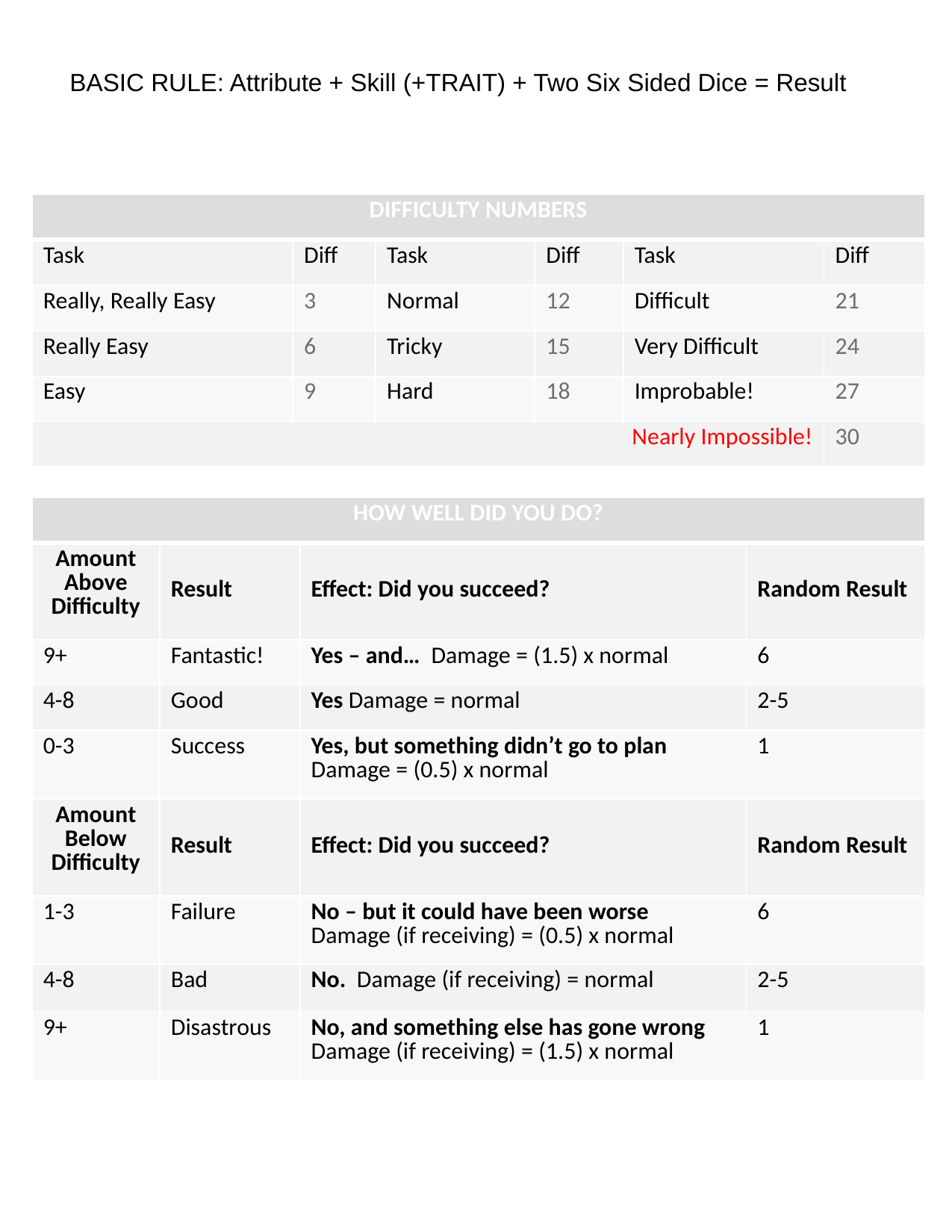

BASIC RULE: Attribute + Skill (+TRAIT) + Two Six Sided Dice = Result
| DIFFICULTY NUMBERS |  |  |  |  |  |
| --- | --- | --- | --- | --- | --- |
| Task | Diff | Task | Diff | Task | Diff |
| Really, Really Easy | 3 | Normal | 12 | Difficult | 21 |
| Really Easy | 6 | Tricky | 15 | Very Difficult | 24 |
| Easy | 9 | Hard | 18 | Improbable! | 27 |
| Nearly Impossible! |  |  |  |  | 30 |
| HOW WELL DID YOU DO? |  |  |  |
| --- | --- | --- | --- |
| Amount Above Difficulty | Result | Effect: Did you succeed? | Random Result |
| 9+ | Fantastic! | Yes – and… Damage = (1.5) x normal | 6 |
| 4-8 | Good | Yes Damage = normal | 2-5 |
| 0-3 | Success | Yes, but something didn’t go to plan Damage = (0.5) x normal | 1 |
| Amount Below Difficulty | Result | Effect: Did you succeed? | Random Result |
| 1-3 | Failure | No – but it could have been worse Damage (if receiving) = (0.5) x normal | 6 |
| 4-8 | Bad | No. Damage (if receiving) = normal | 2-5 |
| 9+ | Disastrous | No, and something else has gone wrong Damage (if receiving) = (1.5) x normal | 1 |